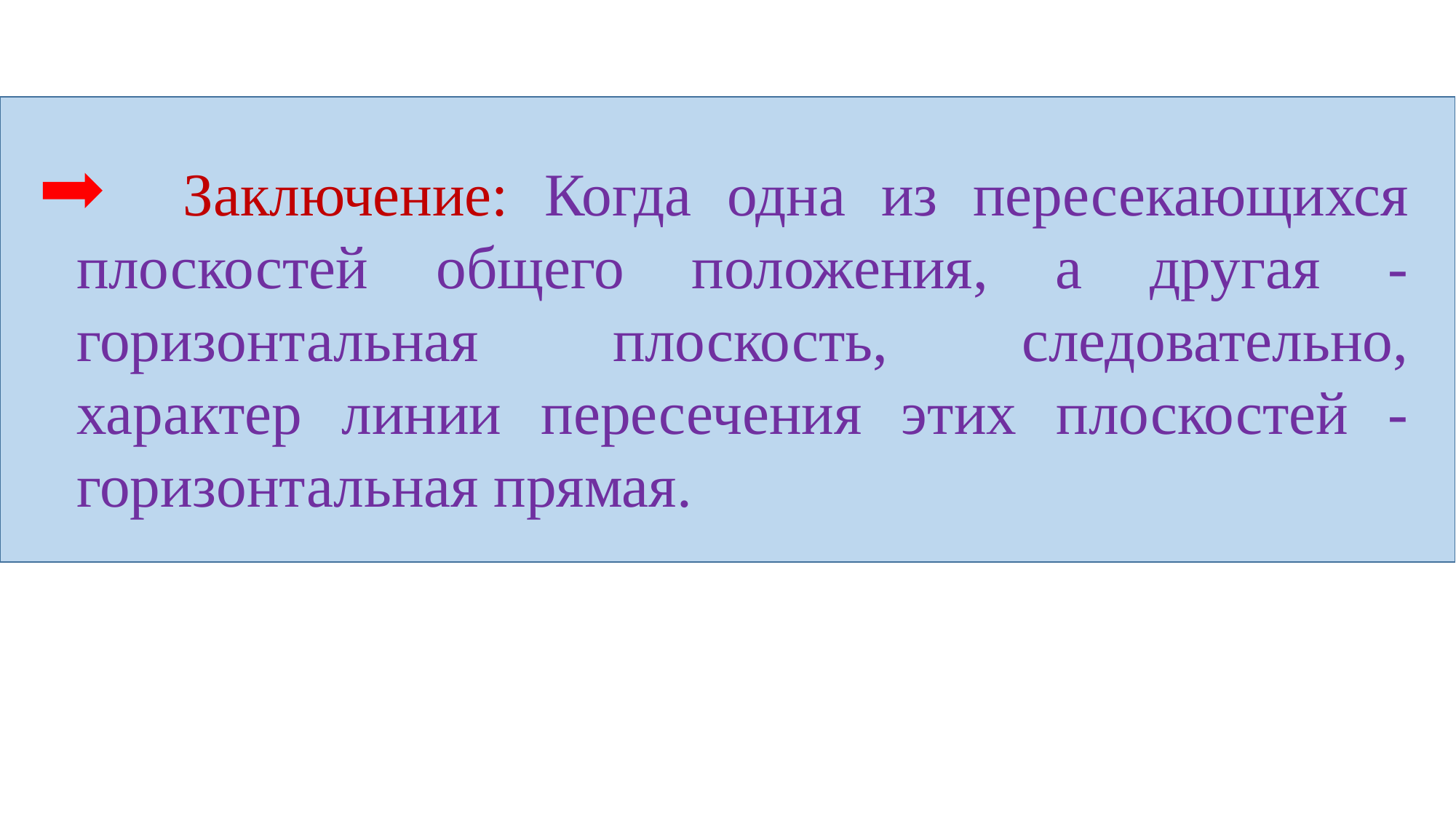

Заключение: Когда одна из пересекающихся плоскостей общего положения, а другая - горизонтальная плоскость, следовательно, характер линии пересечения этих плоскостей - горизонтальная прямая.